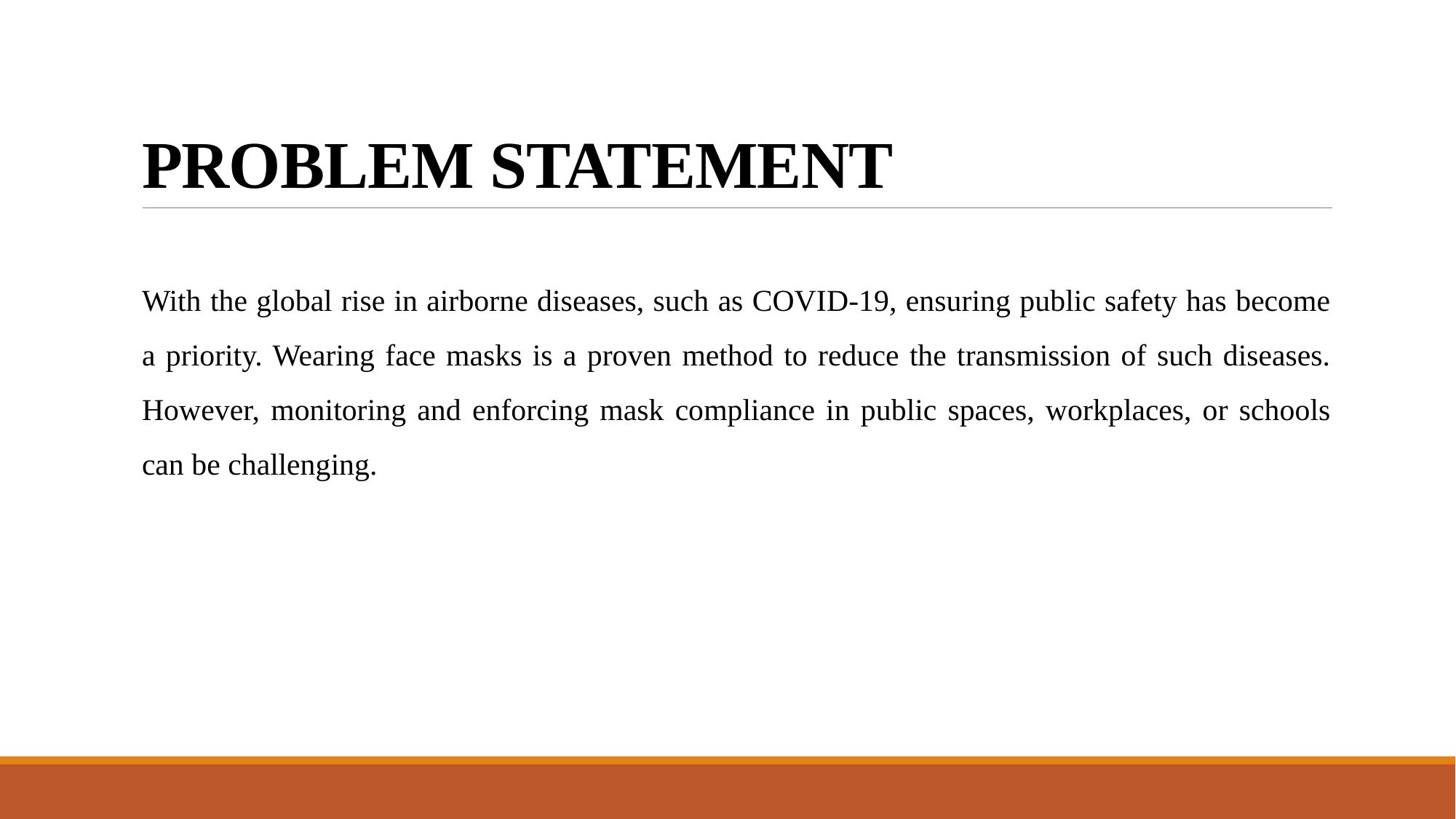

# PROBLEM STATEMENT
With the global rise in airborne diseases, such as COVID-19, ensuring public safety has become a priority. Wearing face masks is a proven method to reduce the transmission of such diseases. However, monitoring and enforcing mask compliance in public spaces, workplaces, or schools can be challenging.